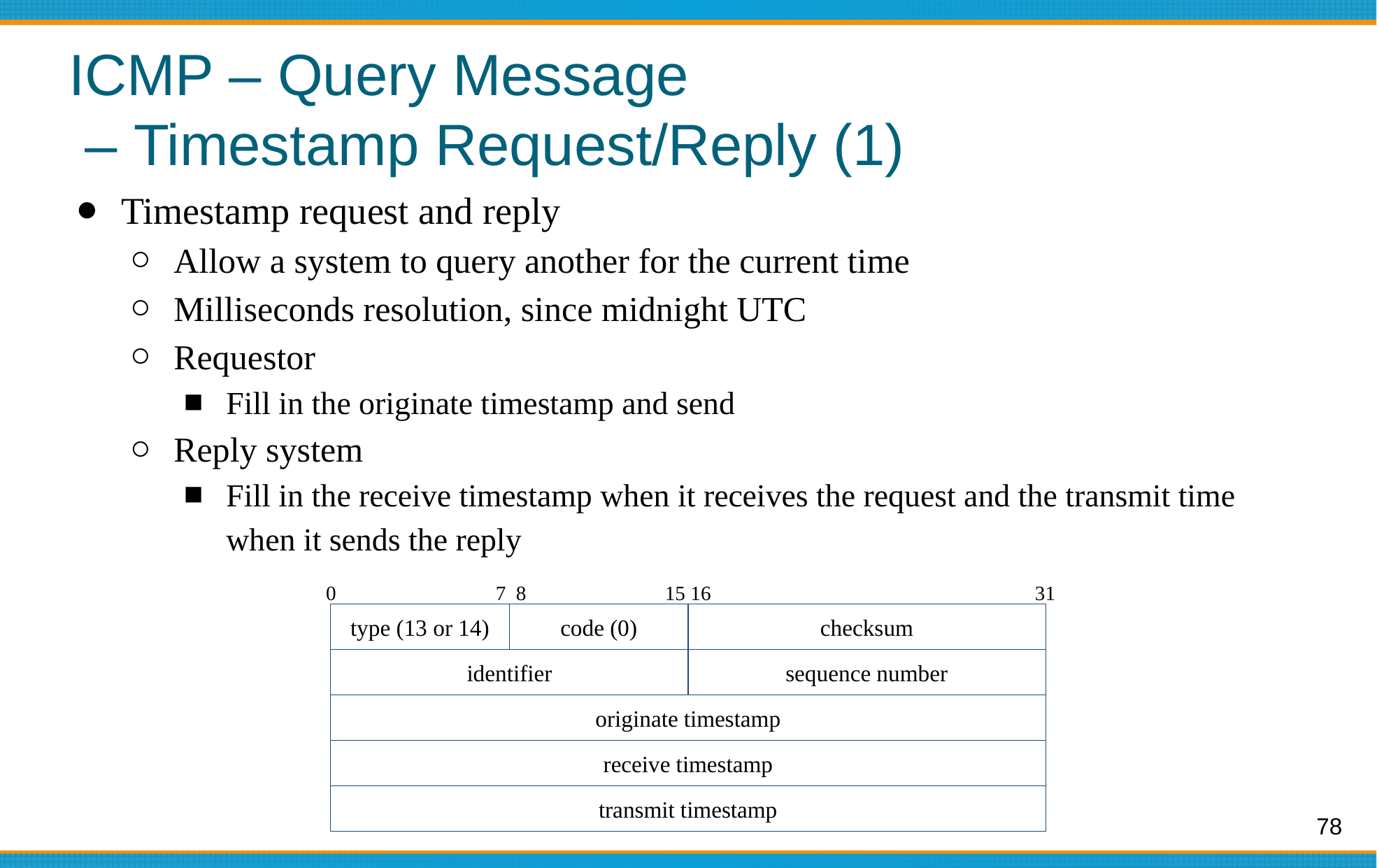

# ICMP – Query Message
 – Timestamp Request/Reply (1)
Timestamp request and reply
Allow a system to query another for the current time
Milliseconds resolution, since midnight UTC
Requestor
Fill in the originate timestamp and send
Reply system
Fill in the receive timestamp when it receives the request and the transmit time when it sends the reply
0
7  8
15 16
31
type (13 or 14)
code (0)
checksum
identifier
sequence number
originate timestamp
receive timestamp
transmit timestamp
78